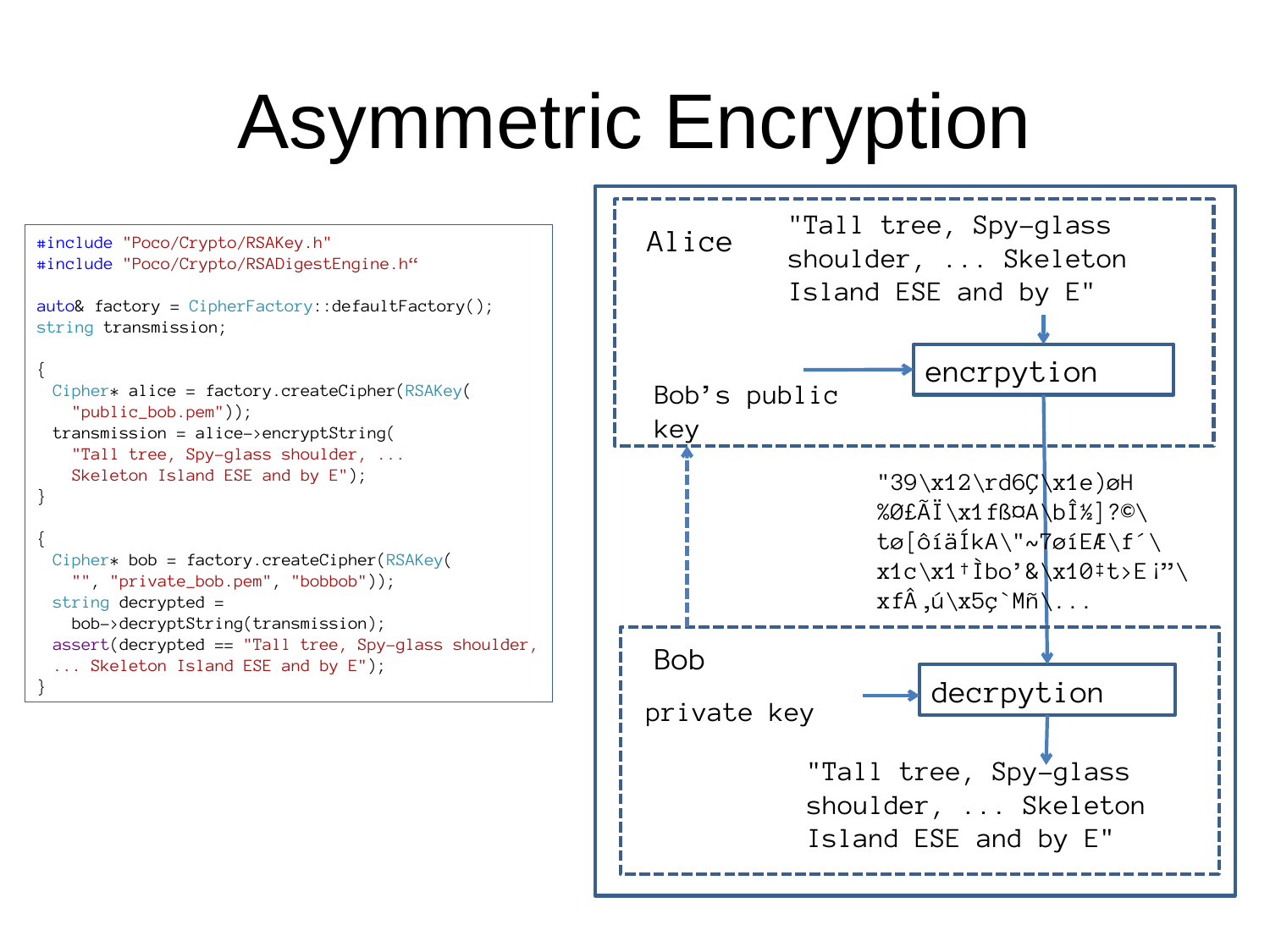

# Asymmetric Encryption

"Tall tree, Spy-glass shoulder, ... Skeleton Island ESE and by E"
Alice
#include "Poco/Crypto/RSAKey.h"
#include "Poco/Crypto/RSADigestEngine.h“

auto& factory = CipherFactory::defaultFactory();
string transmission;

{
Cipher* alice = factory.createCipher(RSAKey(
  "public_bob.pem"));
transmission = alice->encryptString(
  "Tall tree, Spy-glass shoulder, ...
  Skeleton Island ESE and by E");
}

{
Cipher* bob = factory.createCipher(RSAKey(
  "", "private_bob.pem", "bobbob"));
string decrypted =
  bob->decryptString(transmission);
assert(decrypted == "Tall tree, Spy-glass shoulder, ... Skeleton Island ESE and by E");
}
encrpytion
Bob’s public key
"39\x12\rd6Ç\x1e)øH%Ø£ÃÏ\x1fß¤A\bÎ½]?©\tø[ôíäÍkA\"~7øíEÆ\f´\x1c\x1†Ìbo’&\x10‡t>E¡”\xfÂ‚ú\x5ç`Mñ\...

Bob
decrpytion
private key
"Tall tree, Spy-glass shoulder, ... Skeleton Island ESE and by E"